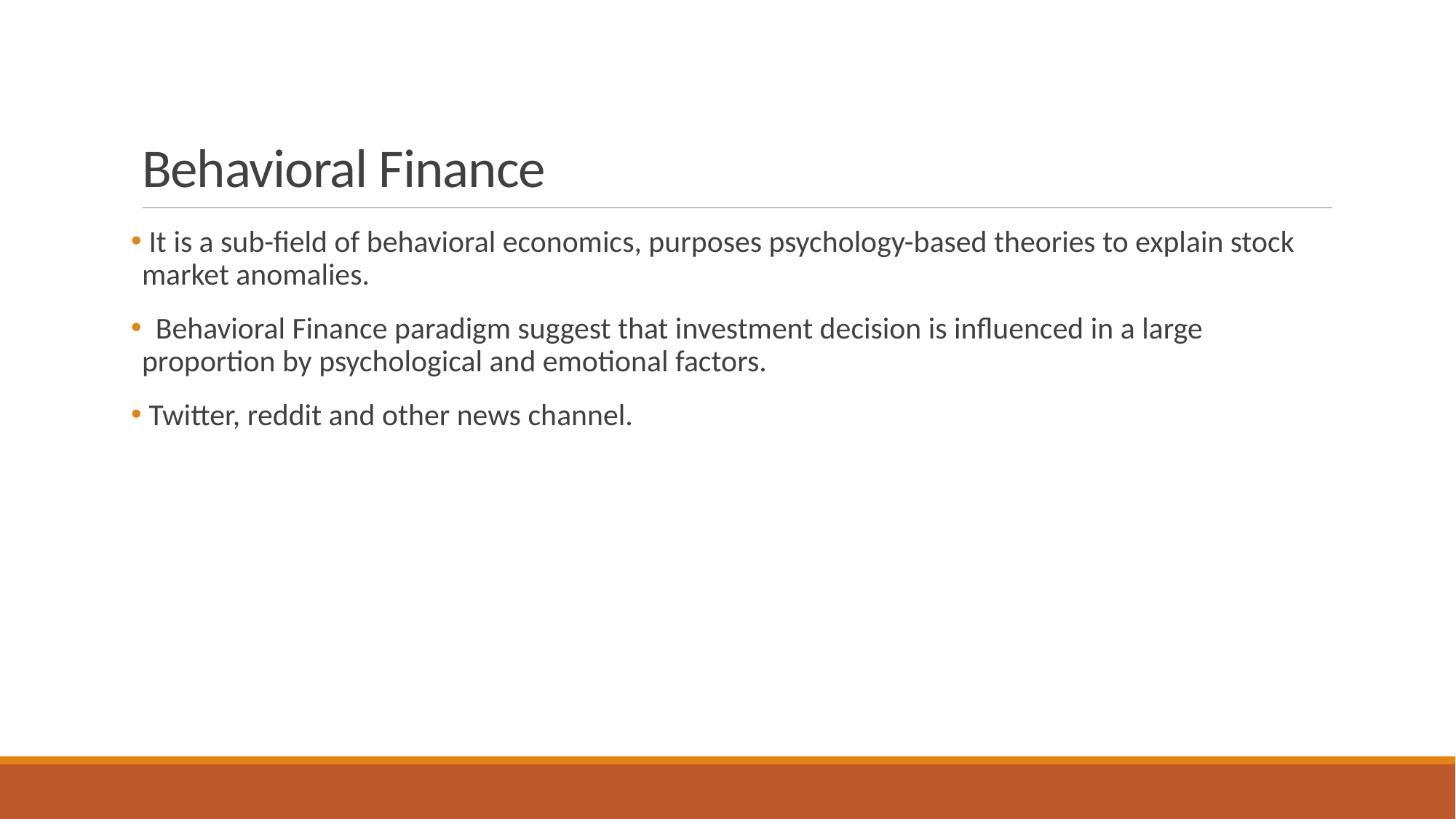

# Behavioral Finance
 It is a sub-field of behavioral economics, purposes psychology-based theories to explain stock market anomalies.
  Behavioral Finance paradigm suggest that investment decision is influenced in a large proportion by psychological and emotional factors.
 Twitter, reddit and other news channel.